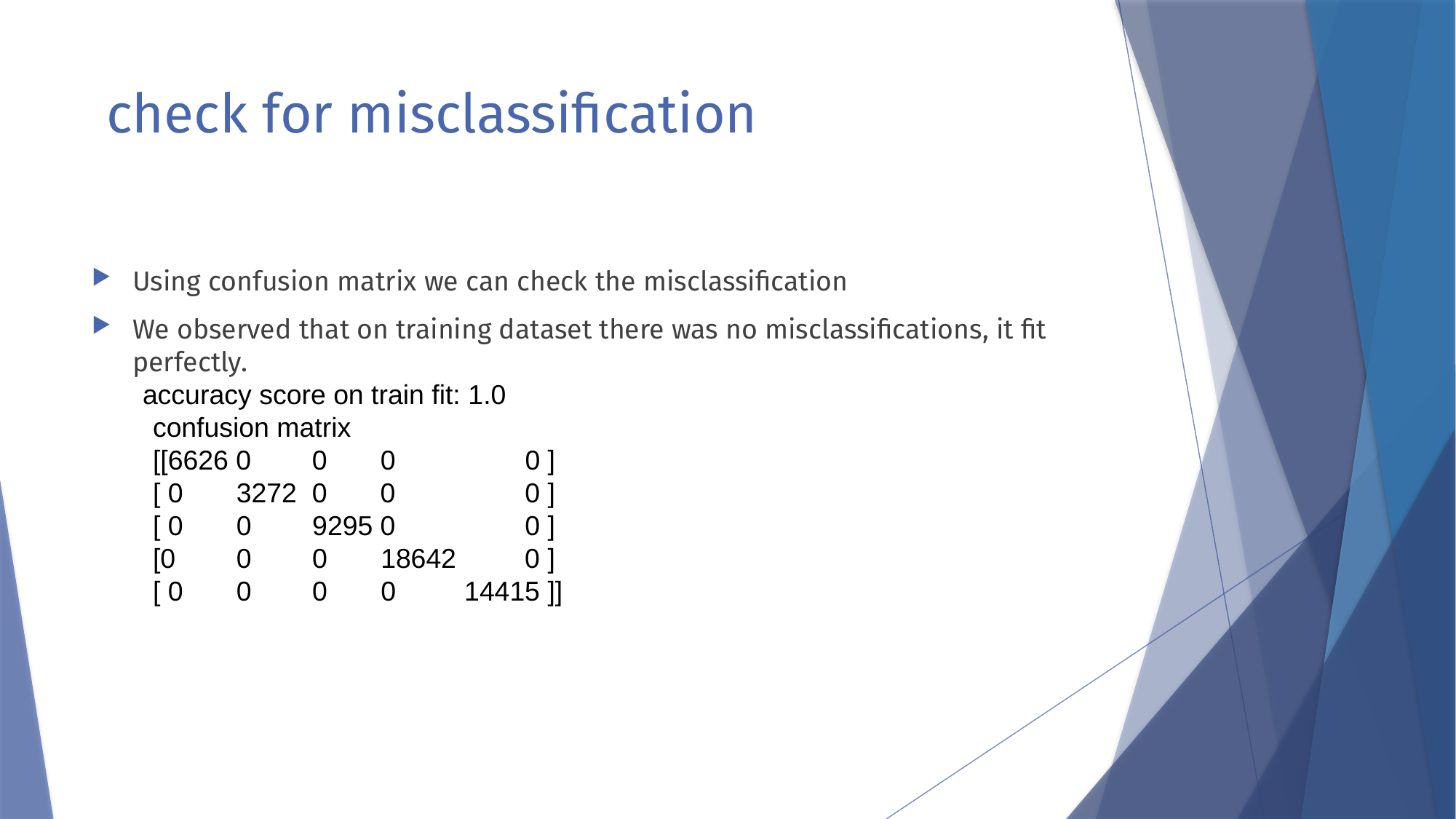

# check for misclassification
Using confusion matrix we can check the misclassification
We observed that on training dataset there was no misclassifications, it fit perfectly.
       accuracy score on train fit: 1.0
        confusion matrix
        [[6626 0        0       0                 0 ]
        [ 0       3272  0       0                 0 ]
        [ 0       0        9295 0                 0 ]
        [0        0        0       18642         0 ]
        [ 0       0        0       0         14415 ]]